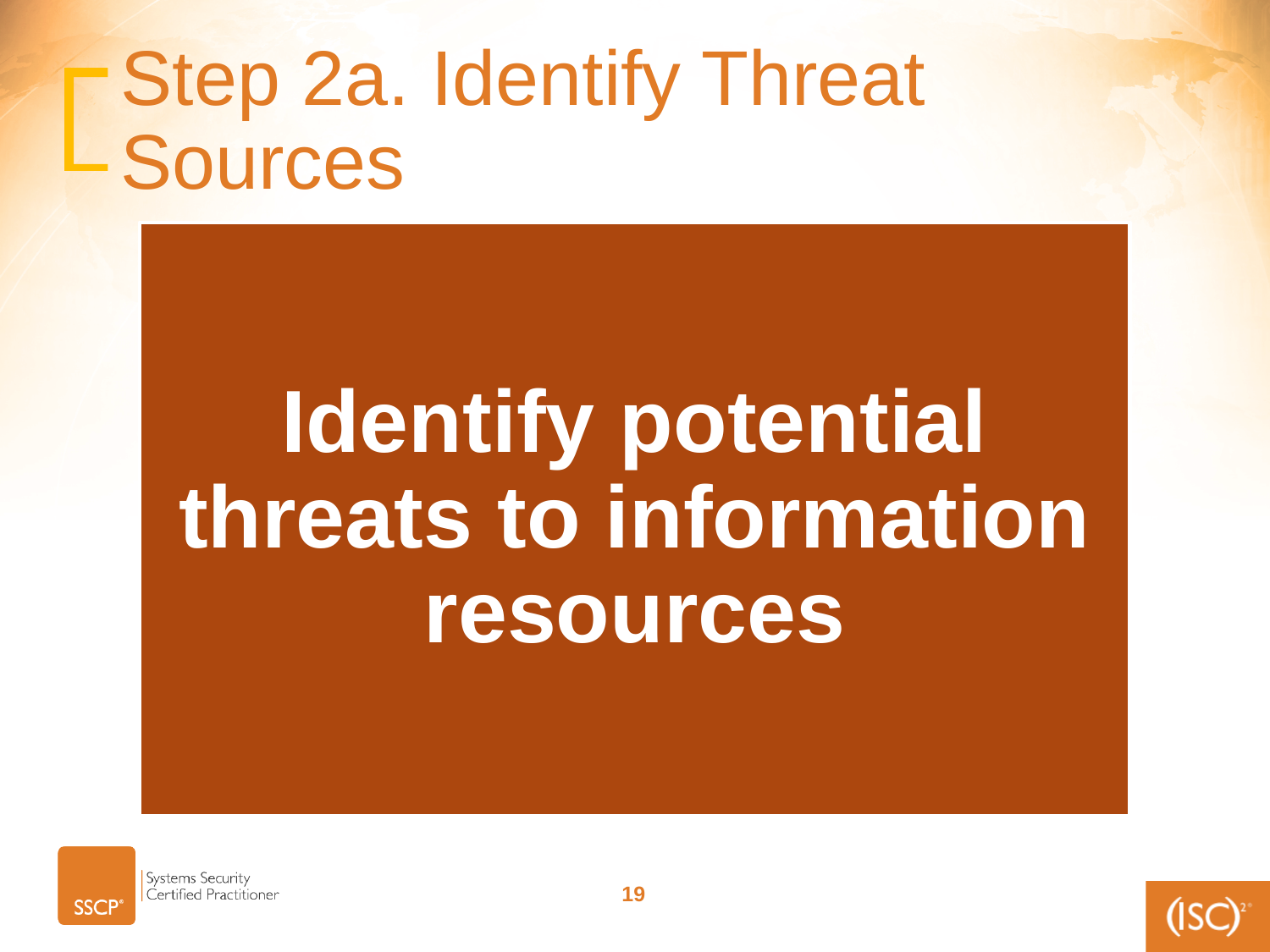

# Step 2a. Identify Threat Sources
Identify potential threats to information resources